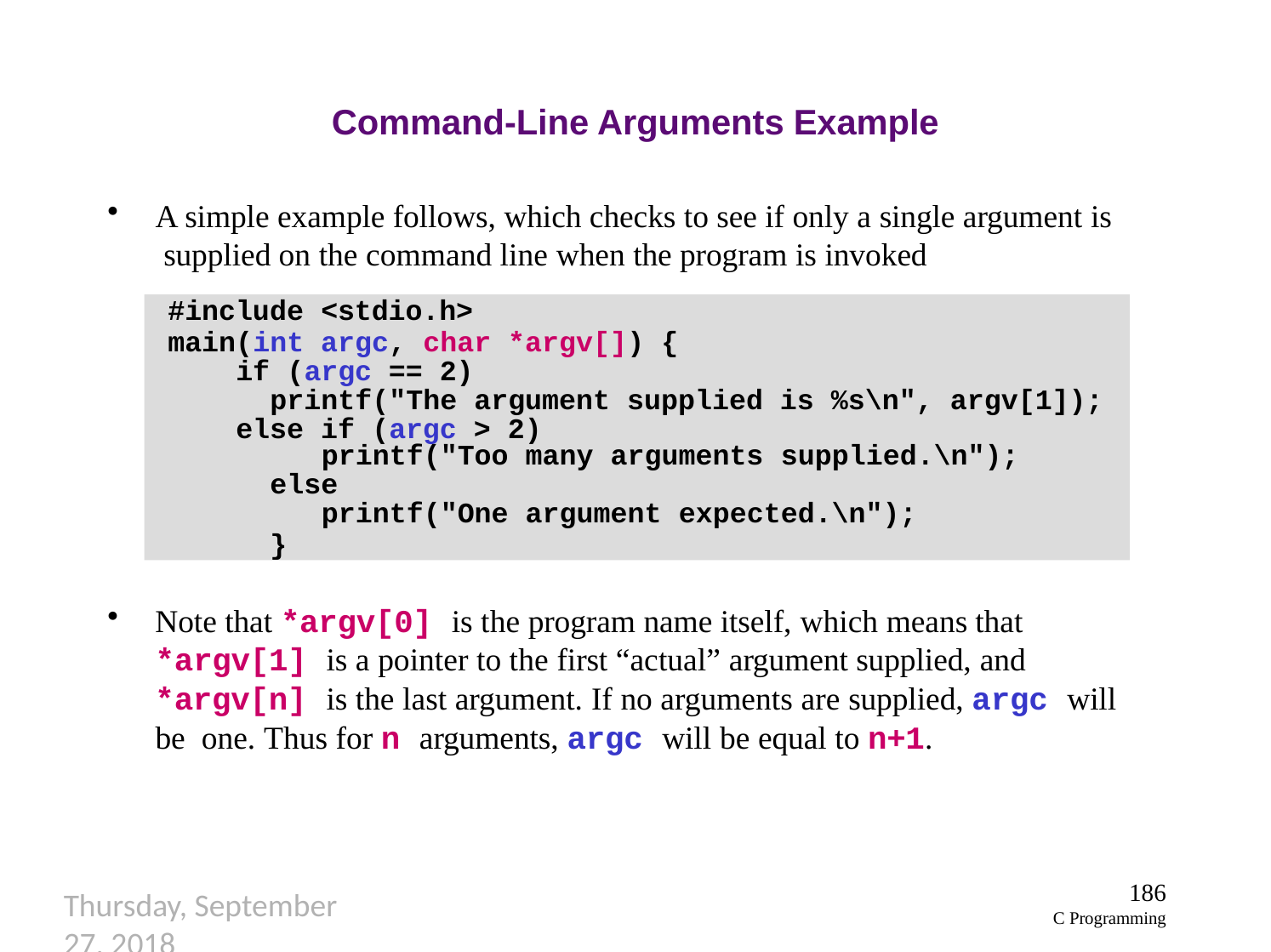

# Command-Line Arguments Example
A simple example follows, which checks to see if only a single argument is  supplied on the command line when the program is invoked
#include <stdio.h>
main(int argc, char *argv[]) {  if (argc == 2)
printf("The argument supplied is %s\n", argv[1]);  else if (argc > 2)
printf("Too many arguments supplied.\n");
else
printf("One argument expected.\n");
}
Note that *argv[0] is the program name itself, which means that
*argv[1] is a pointer to the first “actual” argument supplied, and
*argv[n] is the last argument. If no arguments are supplied, argc will be  one. Thus for n arguments, argc will be equal to n+1.
186
C Programming
Thursday, September 27, 2018